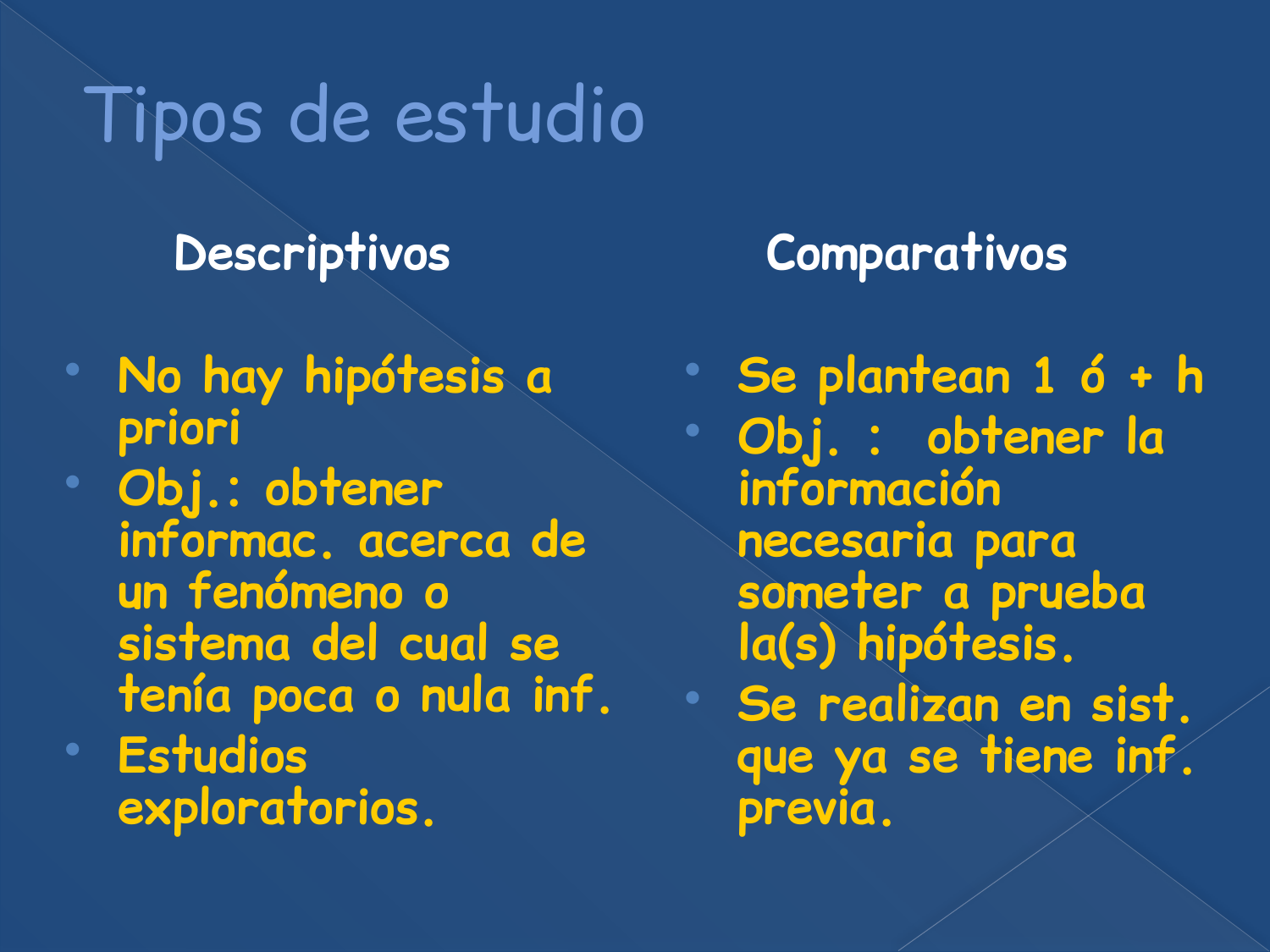

Tipos de estudio
      Descriptivos

No hay hipótesis a priori
Obj.: obtener informac. acerca de un fenómeno o sistema del cual se tenía poca o nula inf.
Estudios exploratorios.

      Comparativos

Se plantean 1 ó + h
Obj. :  obtener la información necesaria para someter a prueba la(s) hipótesis.
Se realizan en sist. que ya se tiene inf. previa.